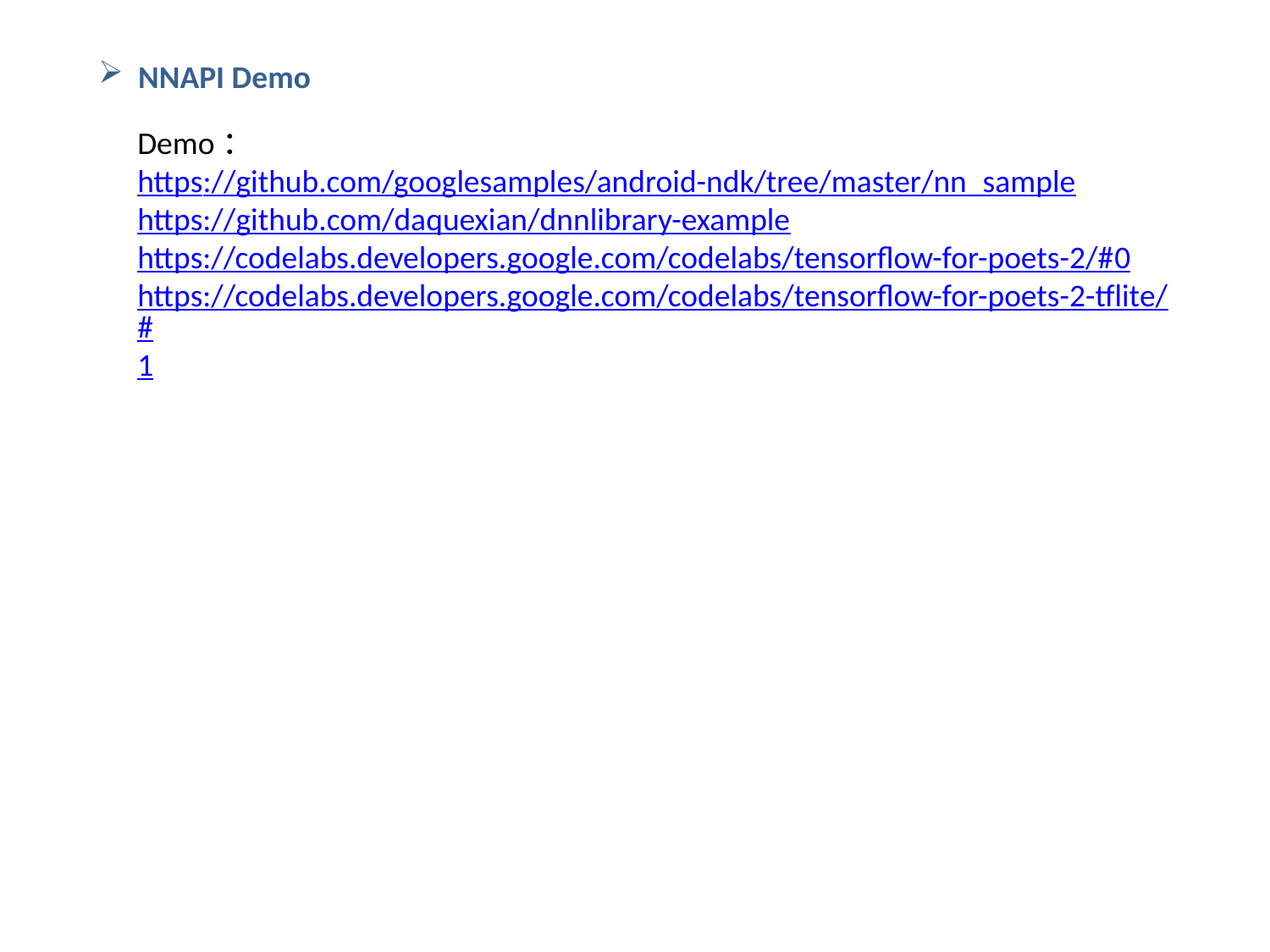

NNAPI Demo
Demo：
https://github.com/googlesamples/android-ndk/tree/master/nn_sample
https://github.com/daquexian/dnnlibrary-example
https://codelabs.developers.google.com/codelabs/tensorflow-for-poets-2/#0
https://codelabs.developers.google.com/codelabs/tensorflow-for-poets-2-tflite/#1